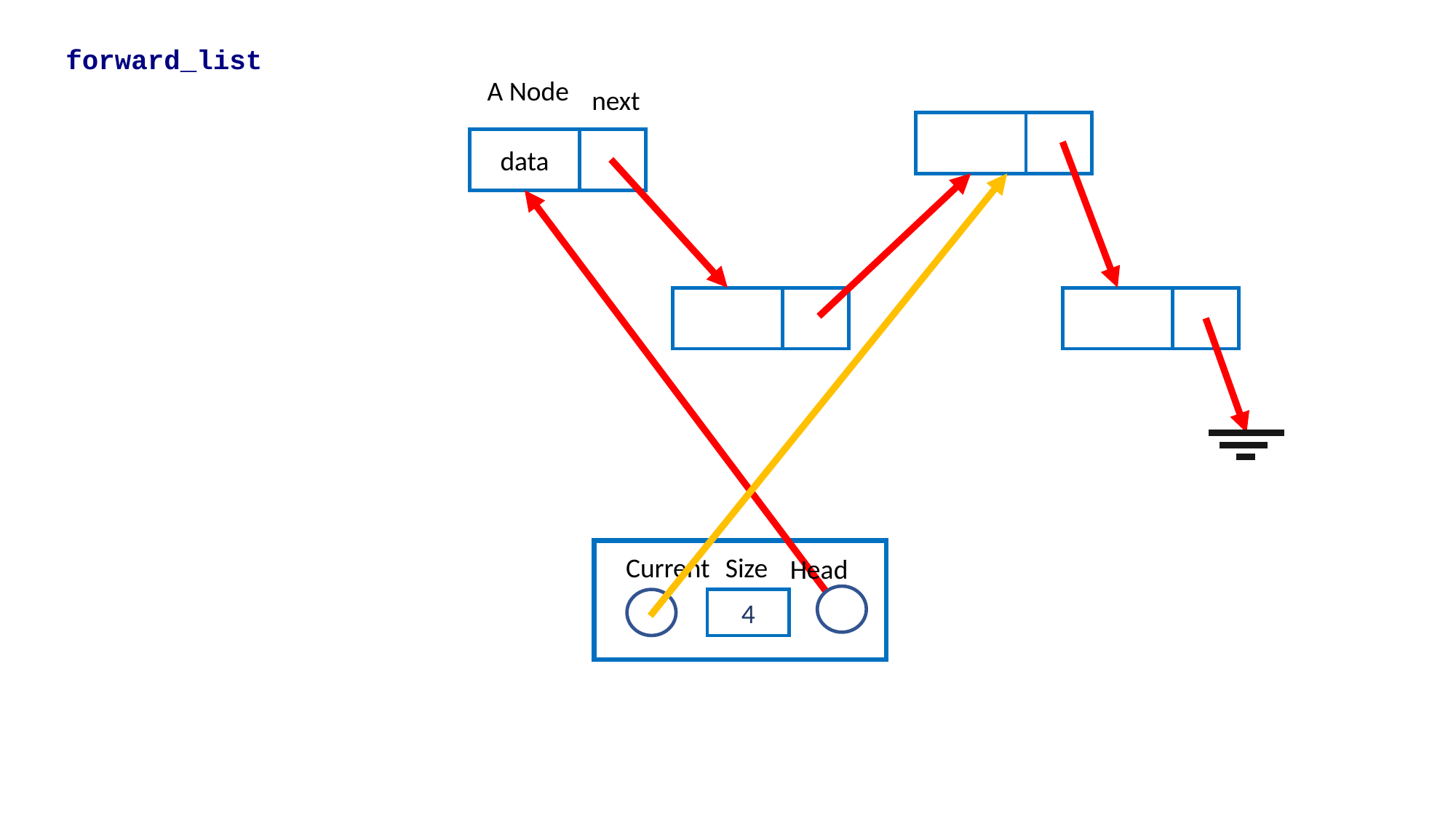

forward_list
 A Node
 next

data

Current
Size
Head

4